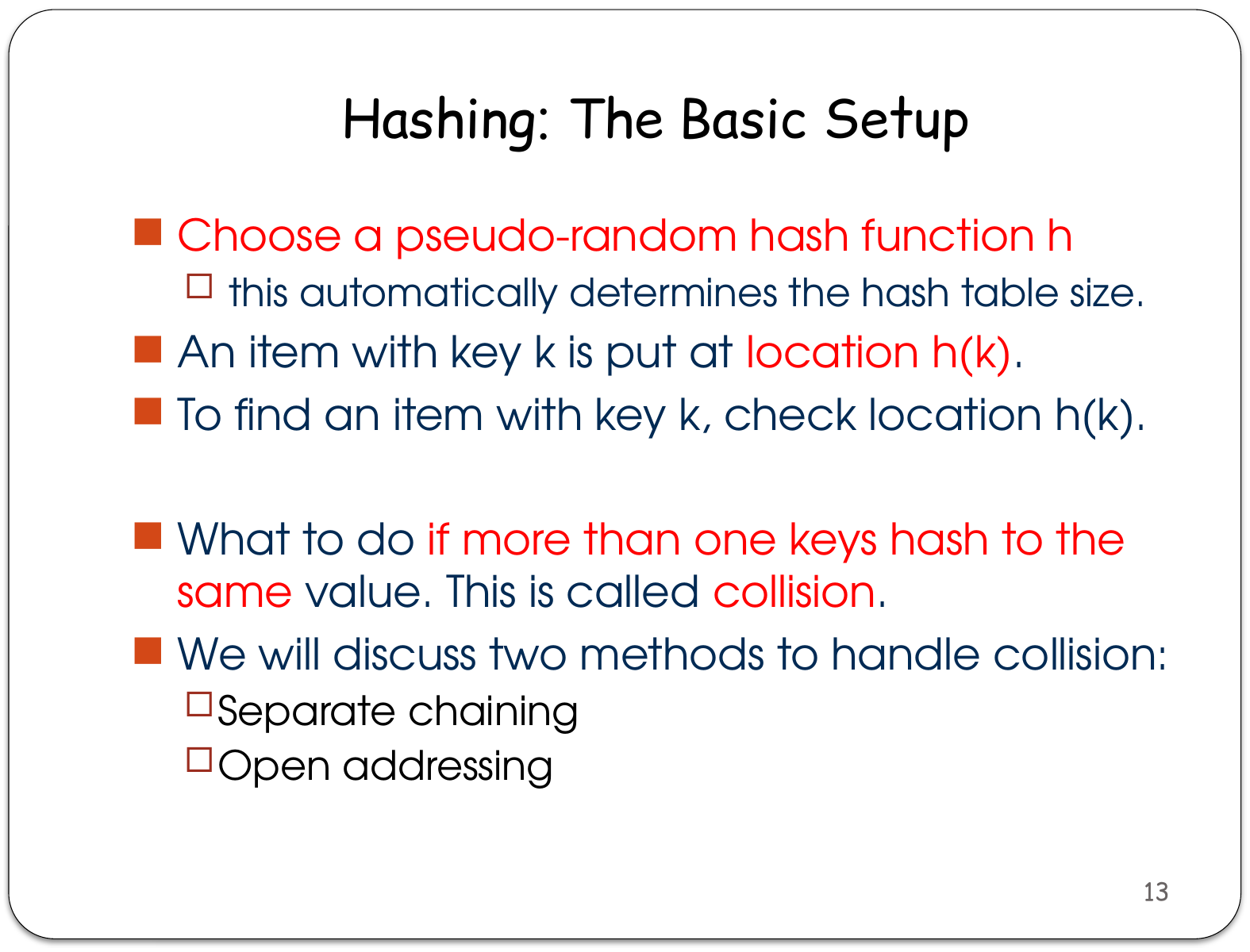

# Hashing: The Basic Setup
Choose a pseudo-random hash function h
 this automatically determines the hash table size.
An item with key k is put at location h(k).
To find an item with key k, check location h(k).

What to do if more than one keys hash to the same value. This is called collision.
We will discuss two methods to handle collision:
Separate chaining
Open addressing

13